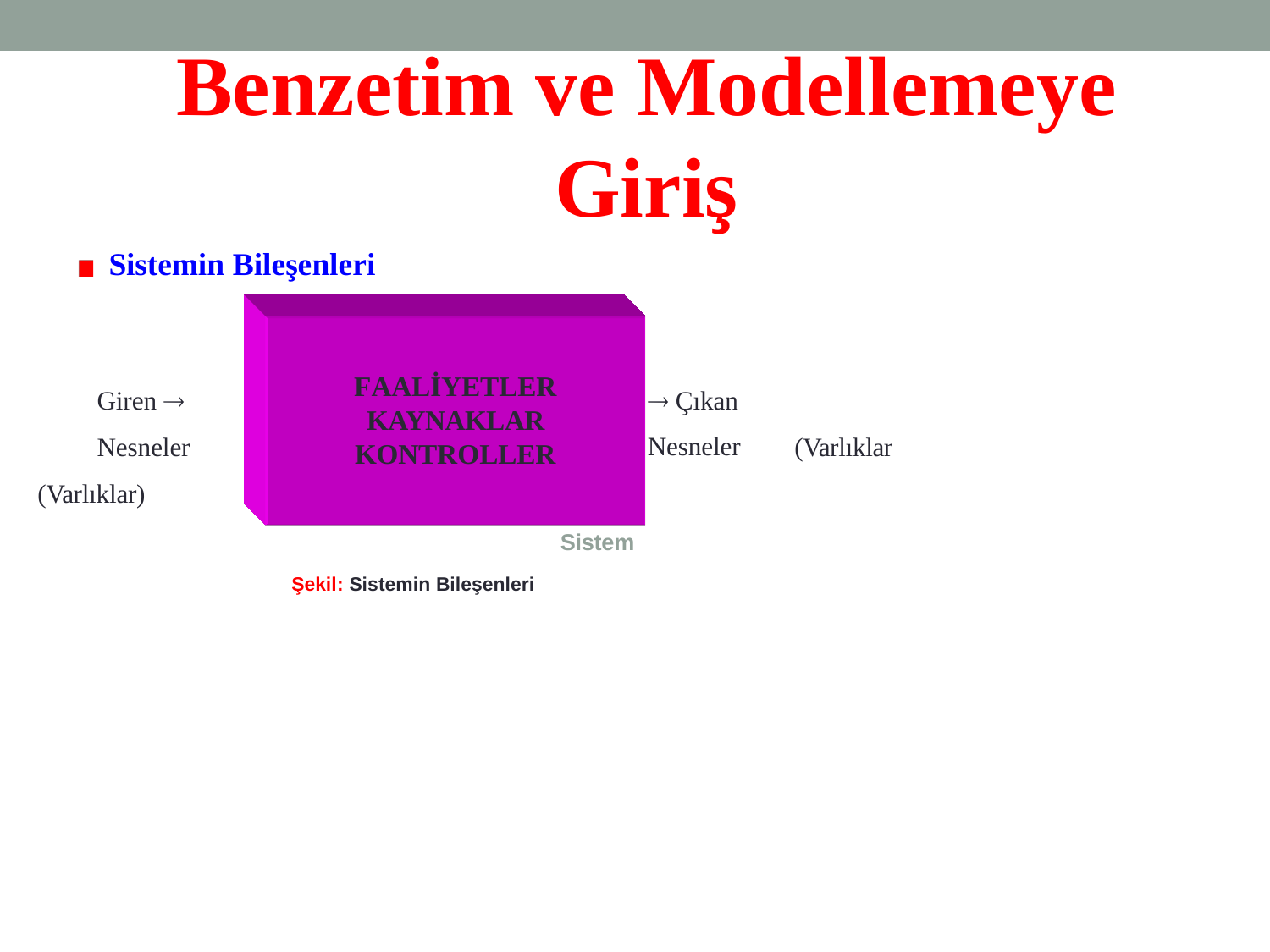

# Benzetim ve Modellemeye

Giriş
Sistemin Bileşenleri

FAALİYETLER  KAYNAKLAR  KONTROLLER
→ Çıkan  Nesneler
Giren →
Nesneler
(Varlıklar)
(Varlıklar
Sistem
Şekil: Sistemin Bileşenleri